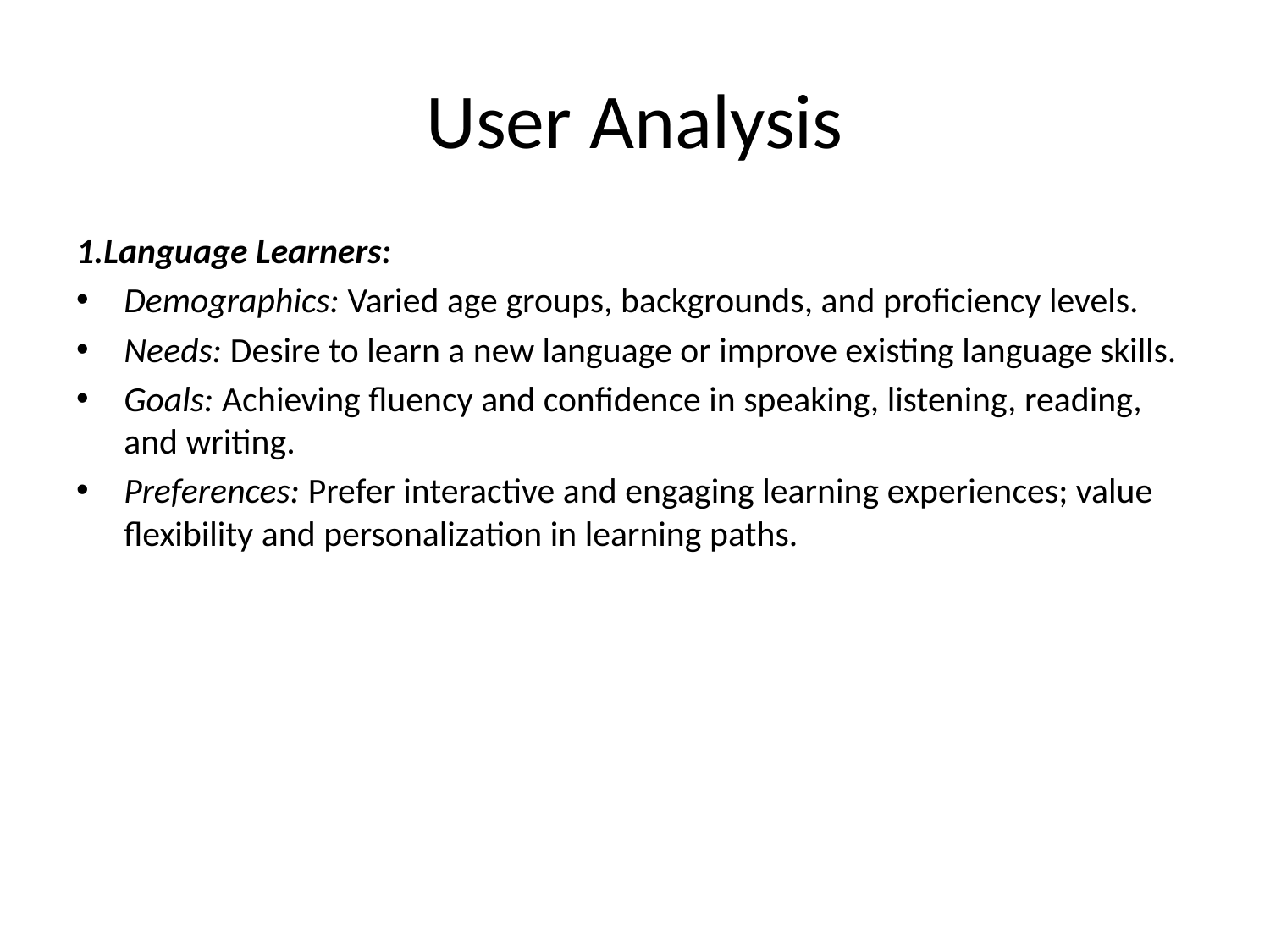

# User Analysis
1.Language Learners:
Demographics: Varied age groups, backgrounds, and proficiency levels.
Needs: Desire to learn a new language or improve existing language skills.
Goals: Achieving fluency and confidence in speaking, listening, reading, and writing.
Preferences: Prefer interactive and engaging learning experiences; value flexibility and personalization in learning paths.